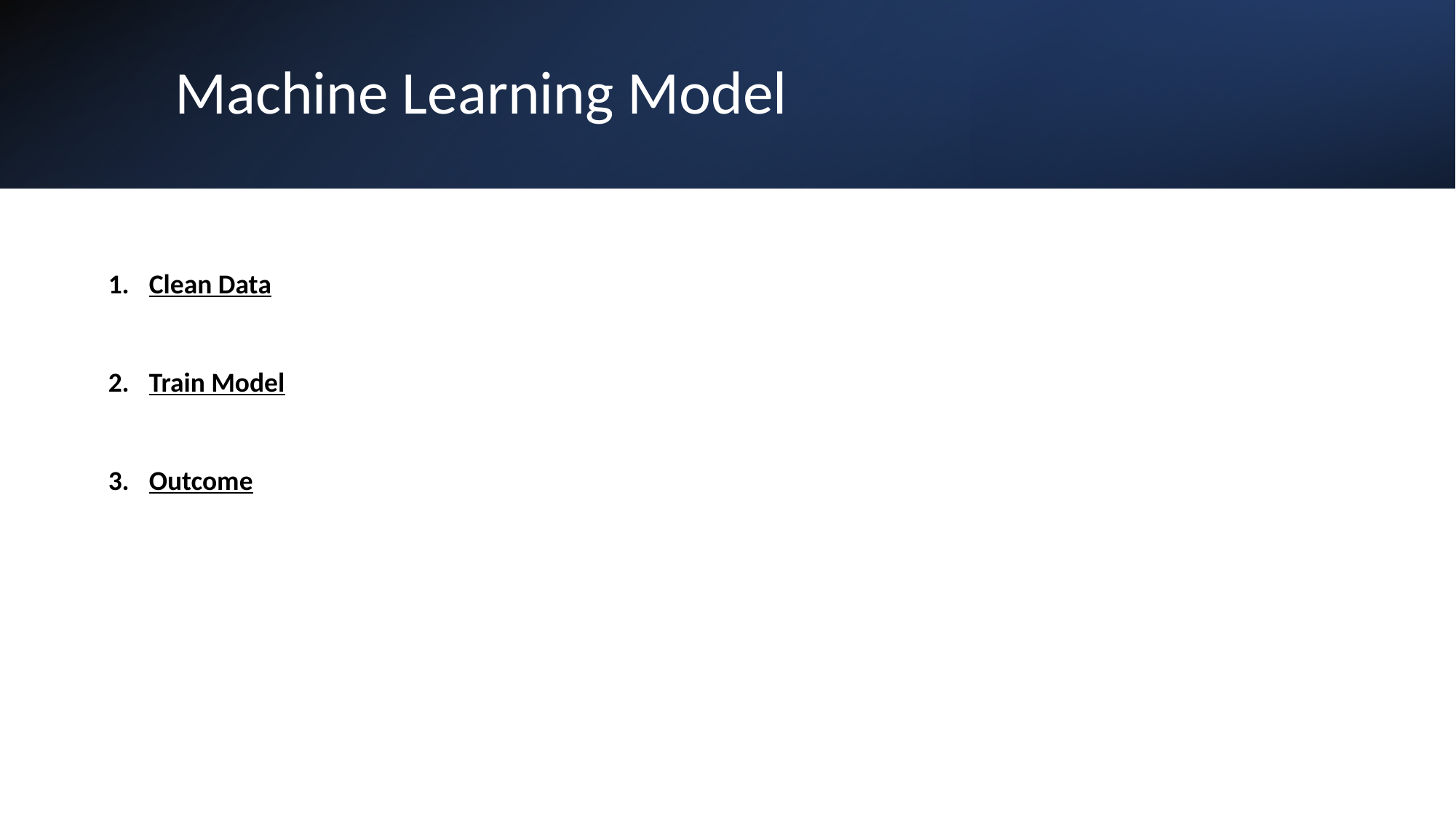

# Machine Learning Model
Clean Data

Train Model

Outcome